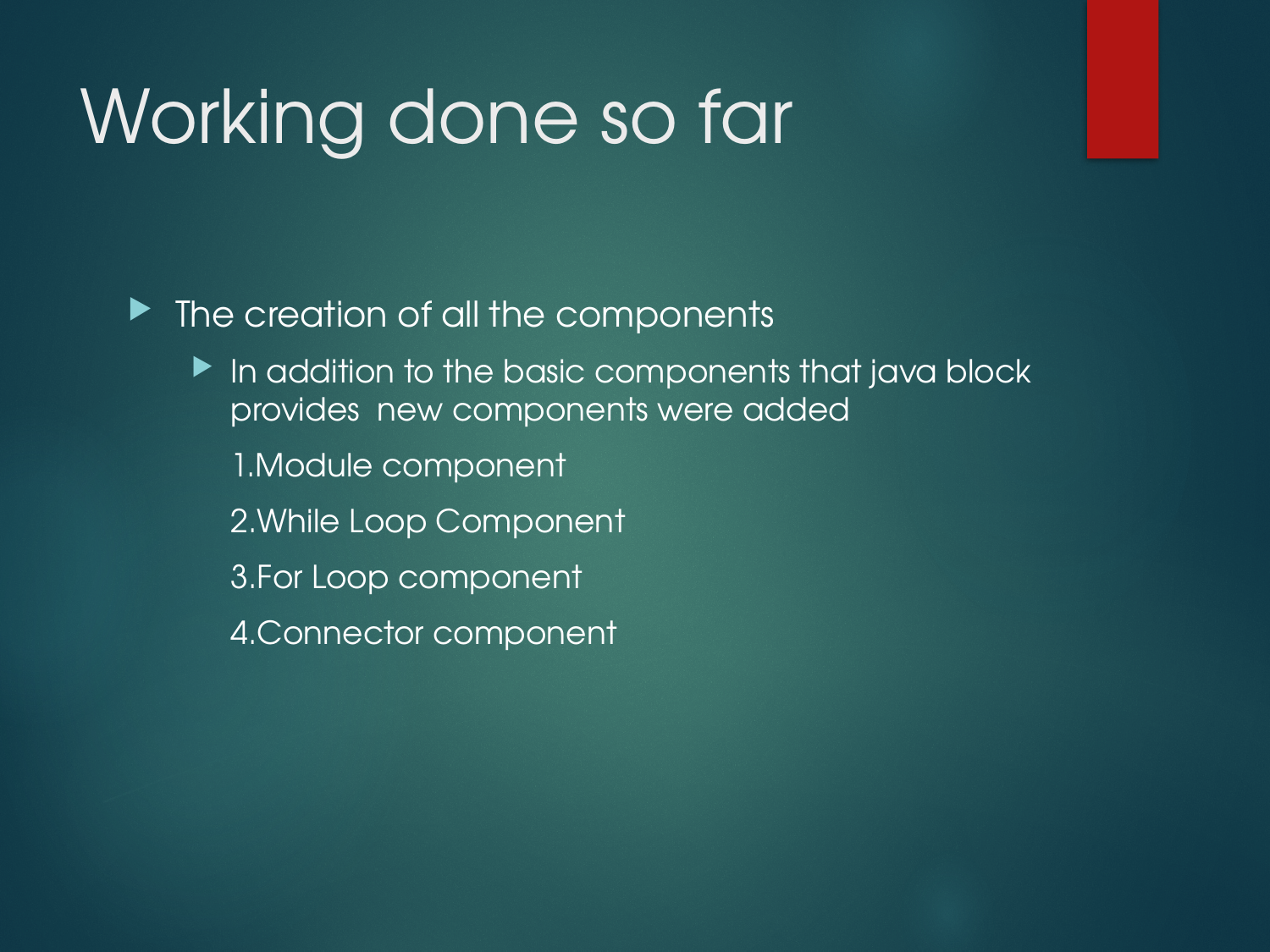

# Working done so far
The creation of all the components
In addition to the basic components that java block provides  new components were added
	1.Module component
	2.While Loop Component
	3.For Loop component
	4.Connector component